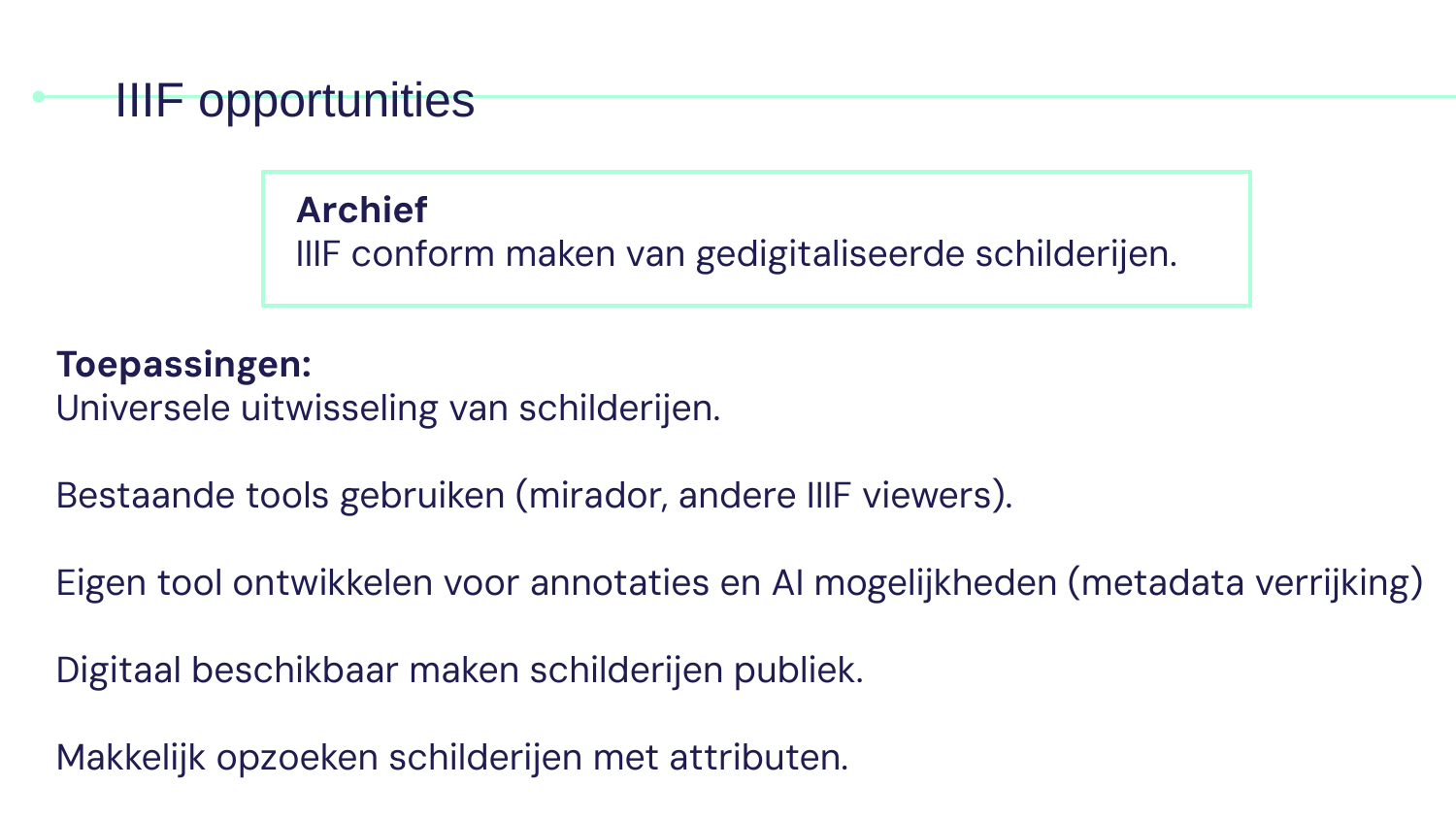

# IIIF opportunities
Archief
IIIF conform maken van gedigitaliseerde schilderijen.

Toepassingen:
Universele uitwisseling van schilderijen.

Bestaande tools gebruiken (mirador, andere IIIF viewers).

Eigen tool ontwikkelen voor annotaties en AI mogelijkheden (metadata verrijking)

Digitaal beschikbaar maken schilderijen publiek.

Makkelijk opzoeken schilderijen met attributen.